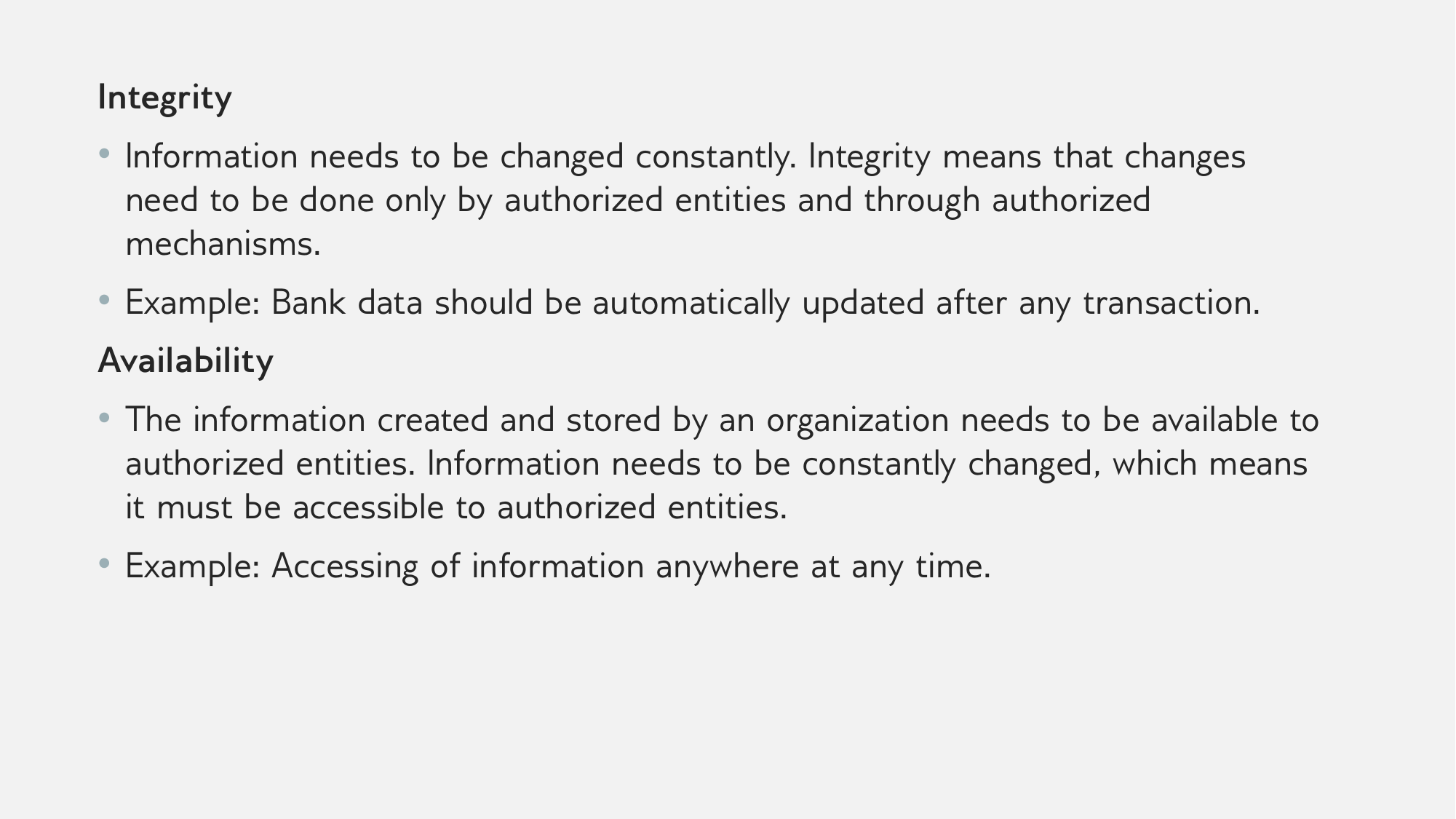

Integrity
Information needs to be changed constantly. Integrity means that changes need to be done only by authorized entities and through authorized mechanisms.
Example: Bank data should be automatically updated after any transaction.
Availability
The information created and stored by an organization needs to be available to authorized entities. Information needs to be constantly changed, which means it must be accessible to authorized entities.
Example: Accessing of information anywhere at any time.